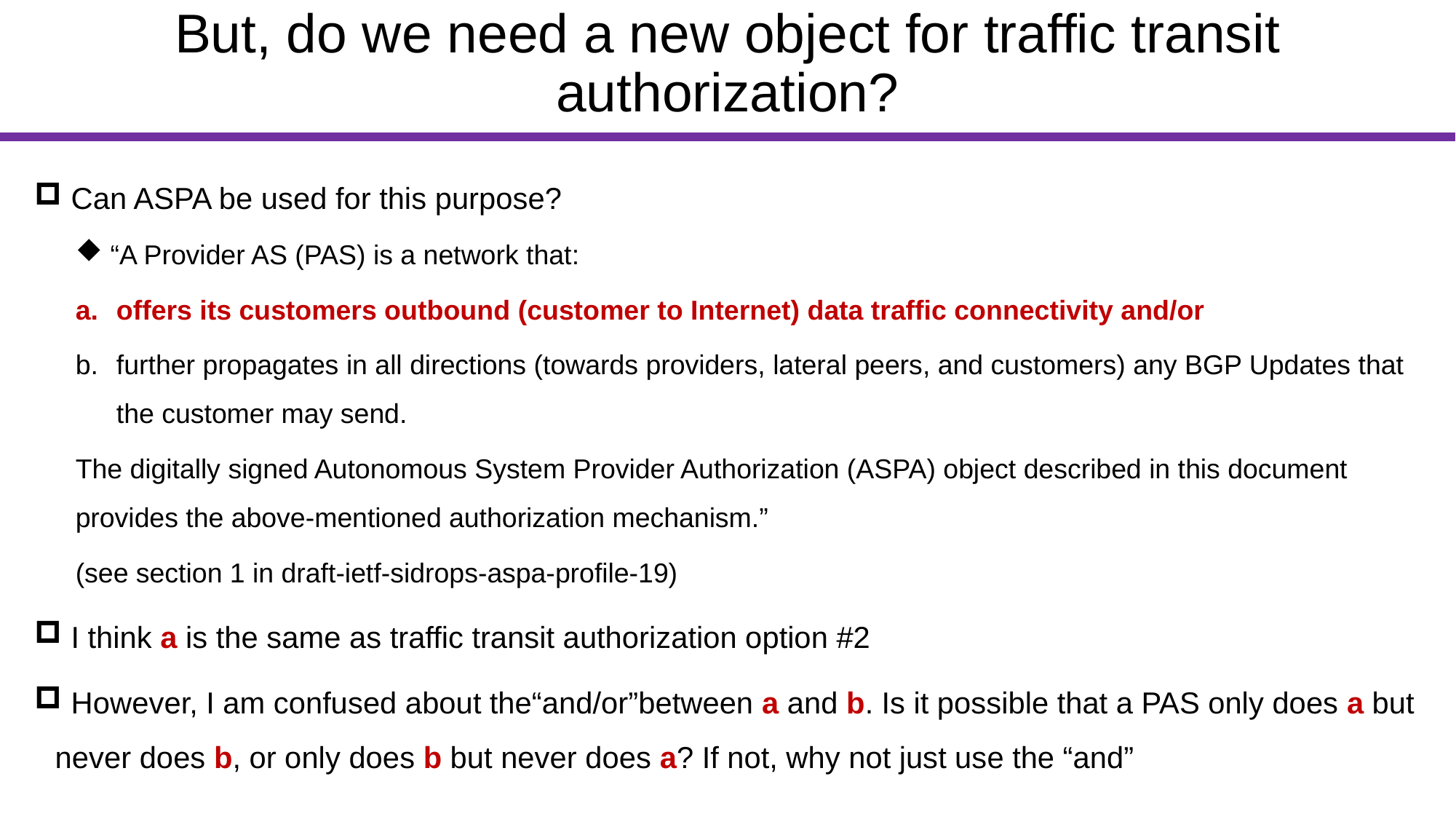

# But, do we need a new object for traffic transit authorization?
 Can ASPA be used for this purpose?
 “A Provider AS (PAS) is a network that:
offers its customers outbound (customer to Internet) data traffic connectivity and/or
further propagates in all directions (towards providers, lateral peers, and customers) any BGP Updates that the customer may send.
The digitally signed Autonomous System Provider Authorization (ASPA) object described in this document provides the above-mentioned authorization mechanism.”
(see section 1 in draft-ietf-sidrops-aspa-profile-19)
 I think a is the same as traffic transit authorization option #2
 However, I am confused about the“and/or”between a and b. Is it possible that a PAS only does a but never does b, or only does b but never does a? If not, why not just use the “and”